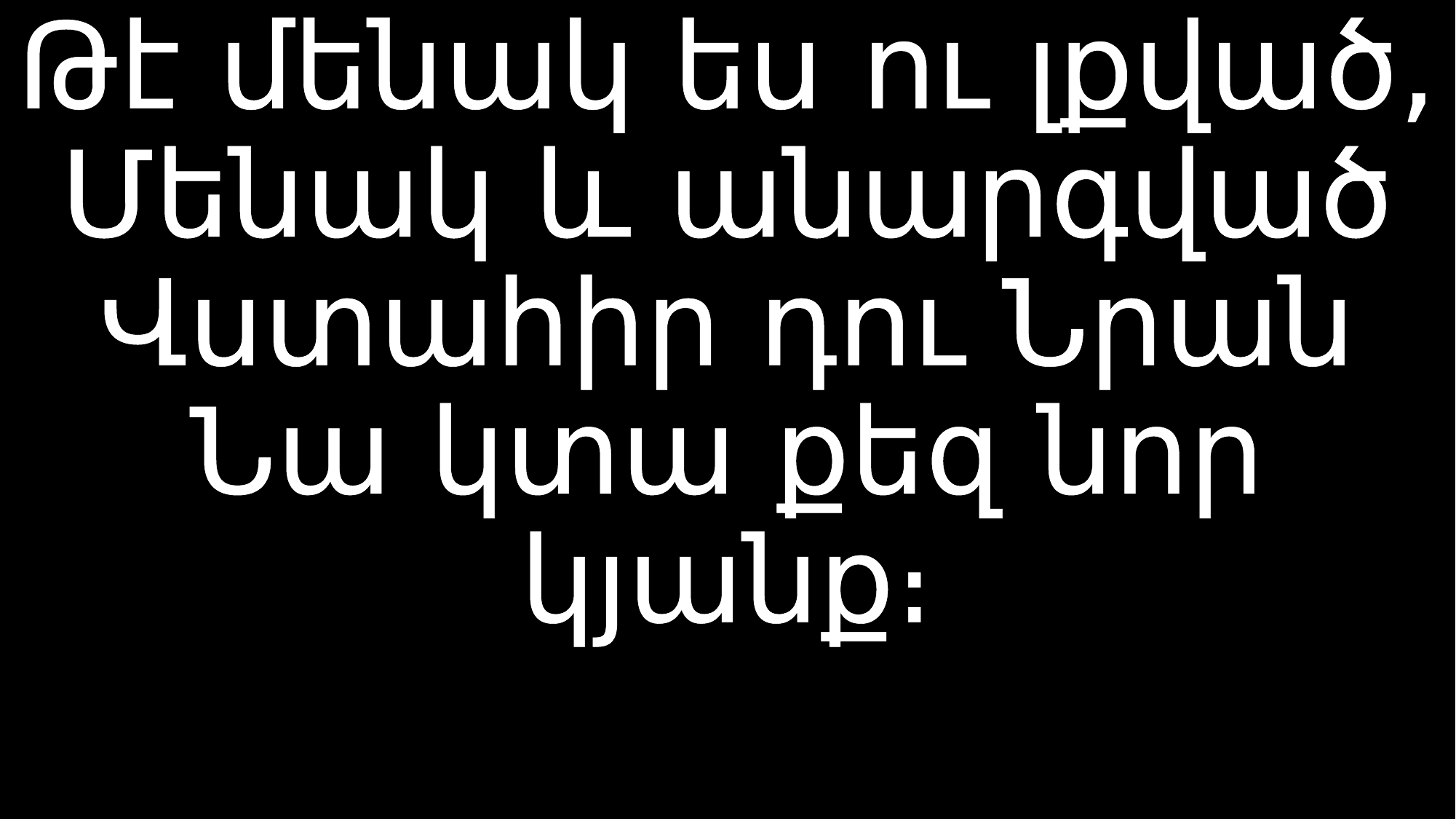

# Թէ մենակ ես ու լքված, Մենակ և անարգված Վստահիր դու Նրան Նա կտա քեզ նոր կյանք։